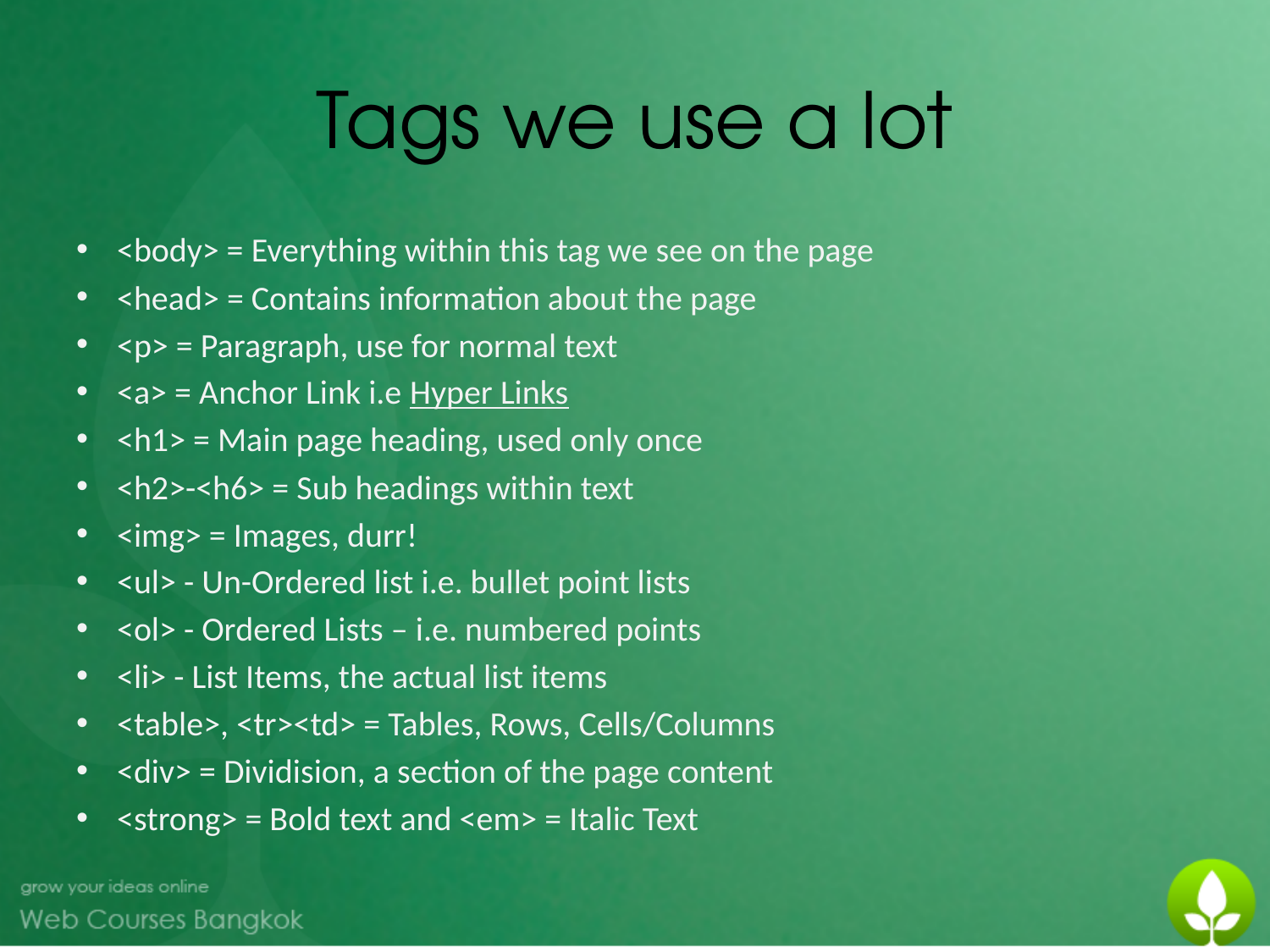

# Tags we use a lot
<body> = Everything within this tag we see on the page
<head> = Contains information about the page
<p> = Paragraph, use for normal text
<a> = Anchor Link i.e Hyper Links
<h1> = Main page heading, used only once
<h2>-<h6> = Sub headings within text
<img> = Images, durr!
<ul> - Un-Ordered list i.e. bullet point lists
<ol> - Ordered Lists – i.e. numbered points
<li> - List Items, the actual list items
<table>, <tr><td> = Tables, Rows, Cells/Columns
<div> = Dividision, a section of the page content
<strong> = Bold text and <em> = Italic Text